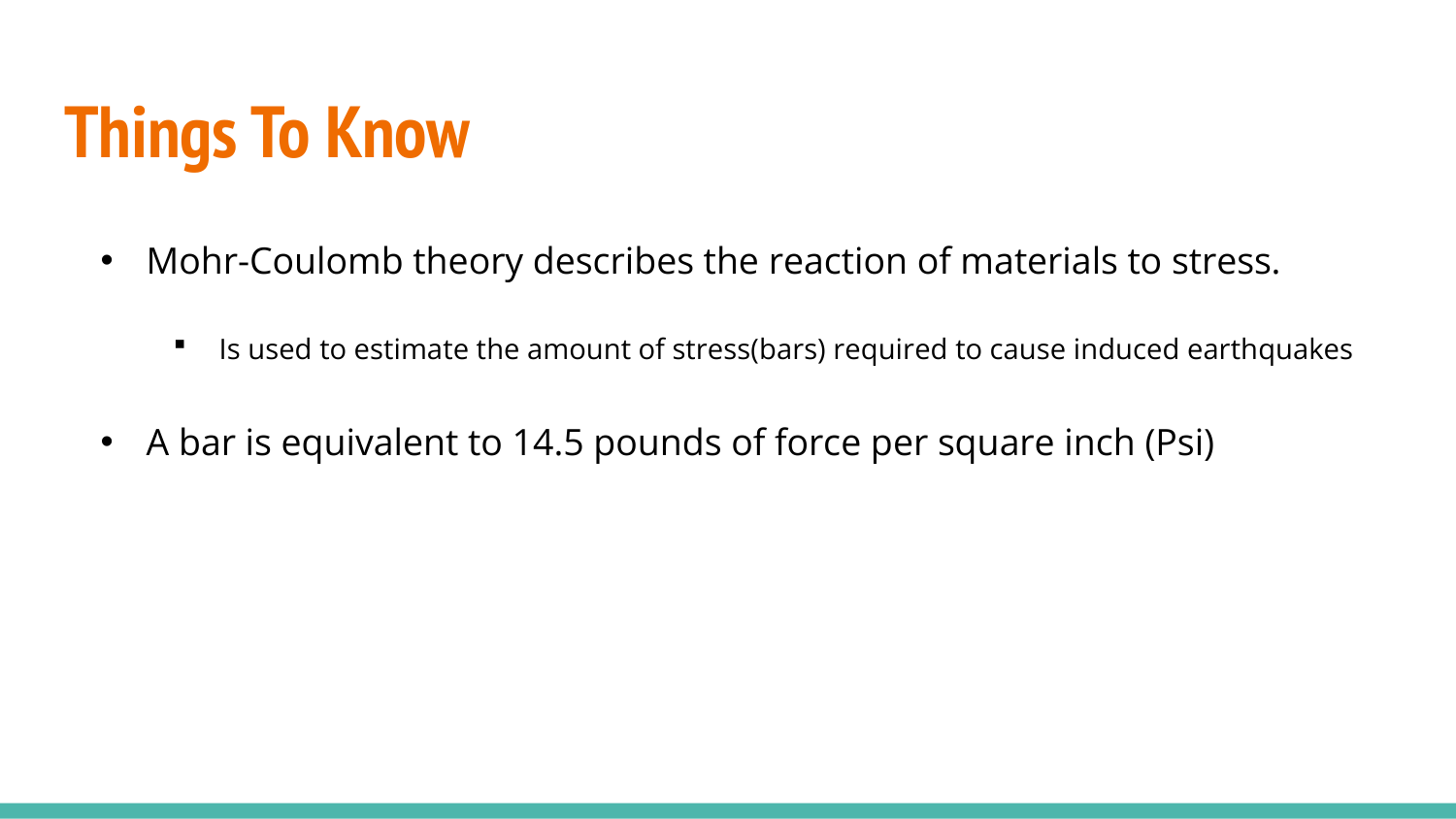

# Things To Know
Mohr-Coulomb theory describes the reaction of materials to stress.
Is used to estimate the amount of stress(bars) required to cause induced earthquakes
A bar is equivalent to 14.5 pounds of force per square inch (Psi)